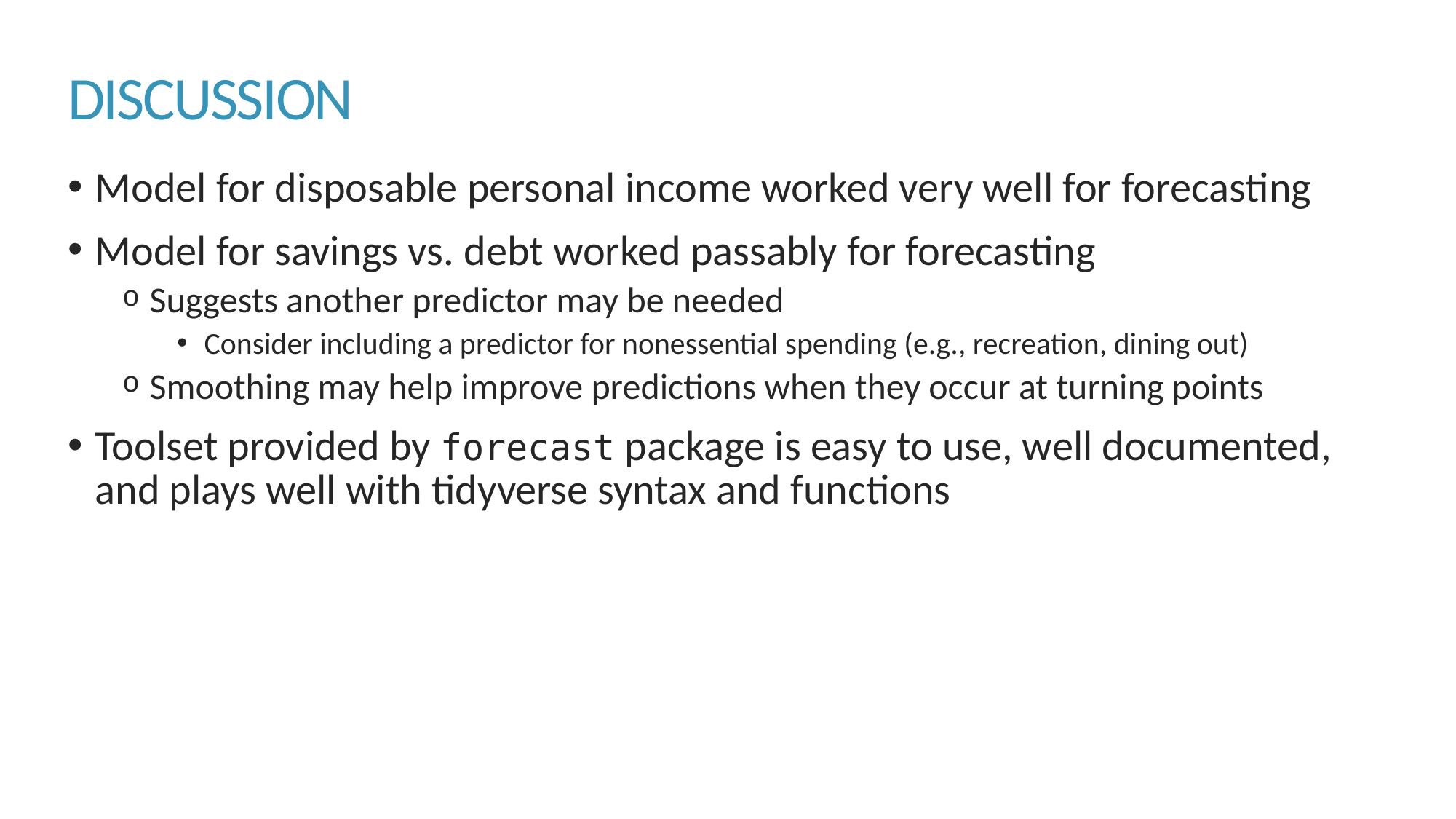

# DISCUSSION
Model for disposable personal income worked very well for forecasting
Model for savings vs. debt worked passably for forecasting
Suggests another predictor may be needed
Consider including a predictor for nonessential spending (e.g., recreation, dining out)
Smoothing may help improve predictions when they occur at turning points
Toolset provided by forecast package is easy to use, well documented, and plays well with tidyverse syntax and functions